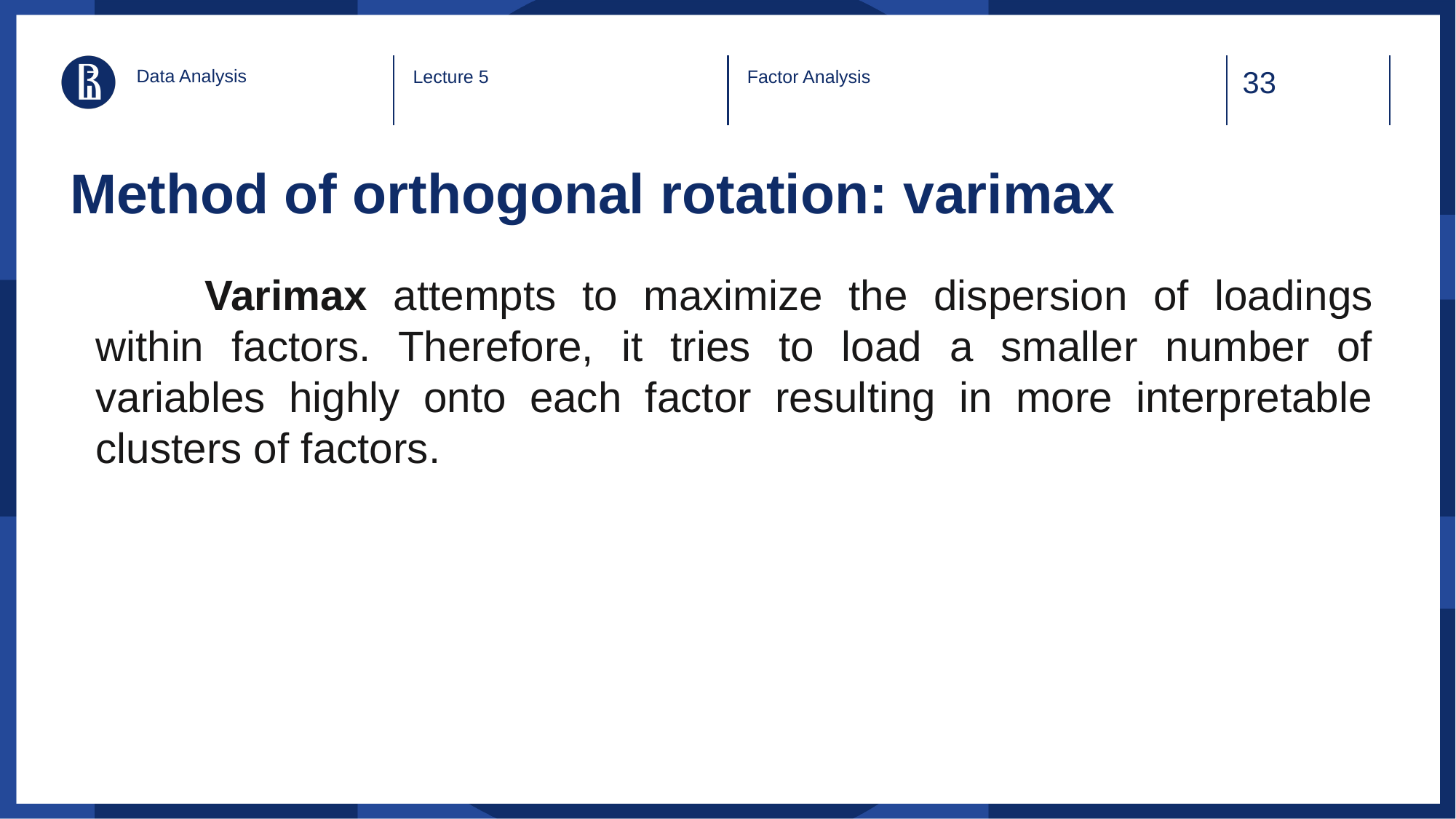

Data Analysis
Lecture 5
Factor Analysis
# Method of orthogonal rotation: varimax
	Varimax attempts to maximize the dispersion of loadings within factors. Therefore, it tries to load a smaller number of variables highly onto each factor resulting in more interpretable clusters of factors.